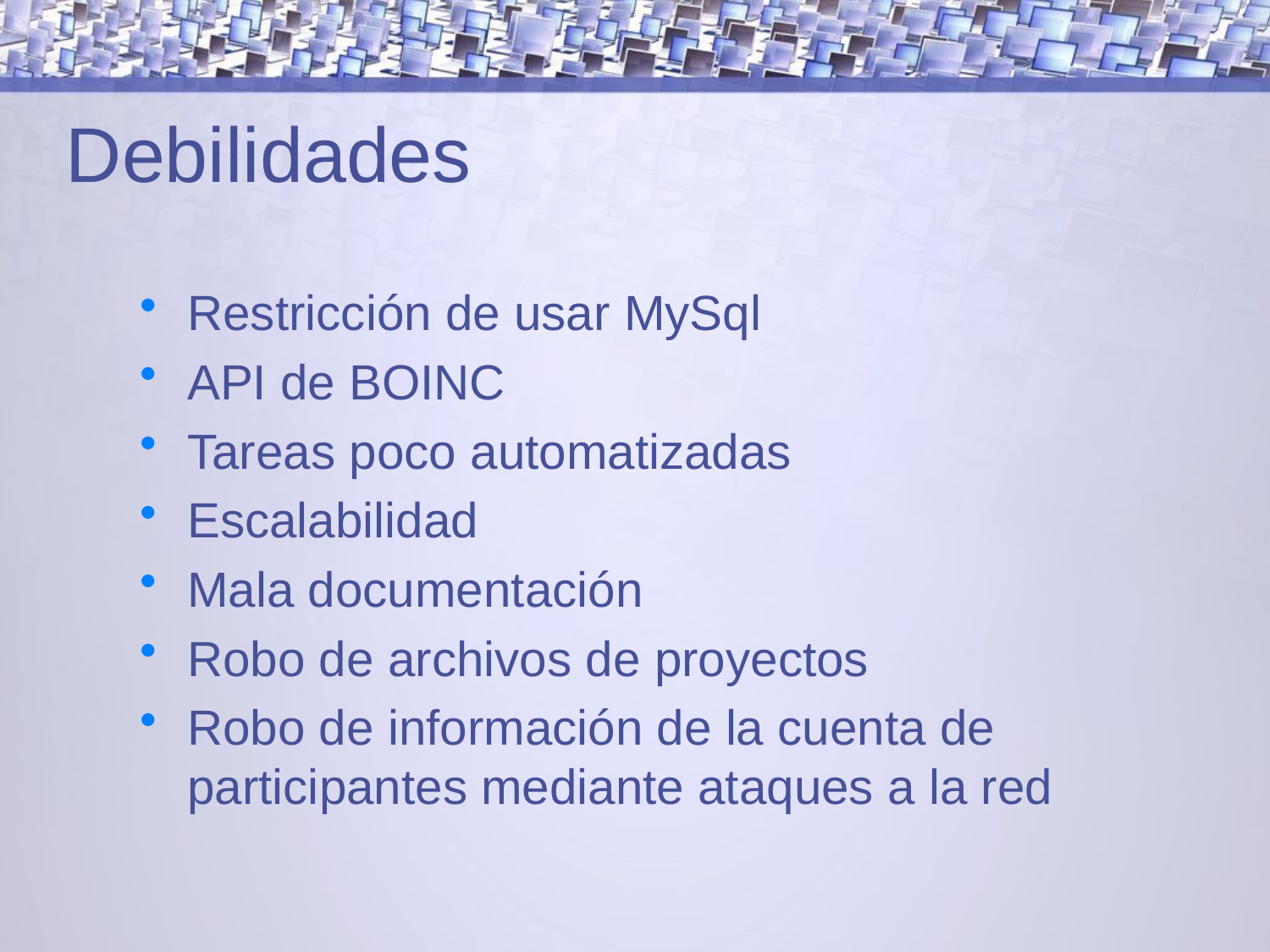

# Debilidades
Restricción de usar MySql
API de BOINC
Tareas poco automatizadas
Escalabilidad
Mala documentación
Robo de archivos de proyectos
Robo de información de la cuenta de participantes mediante ataques a la red